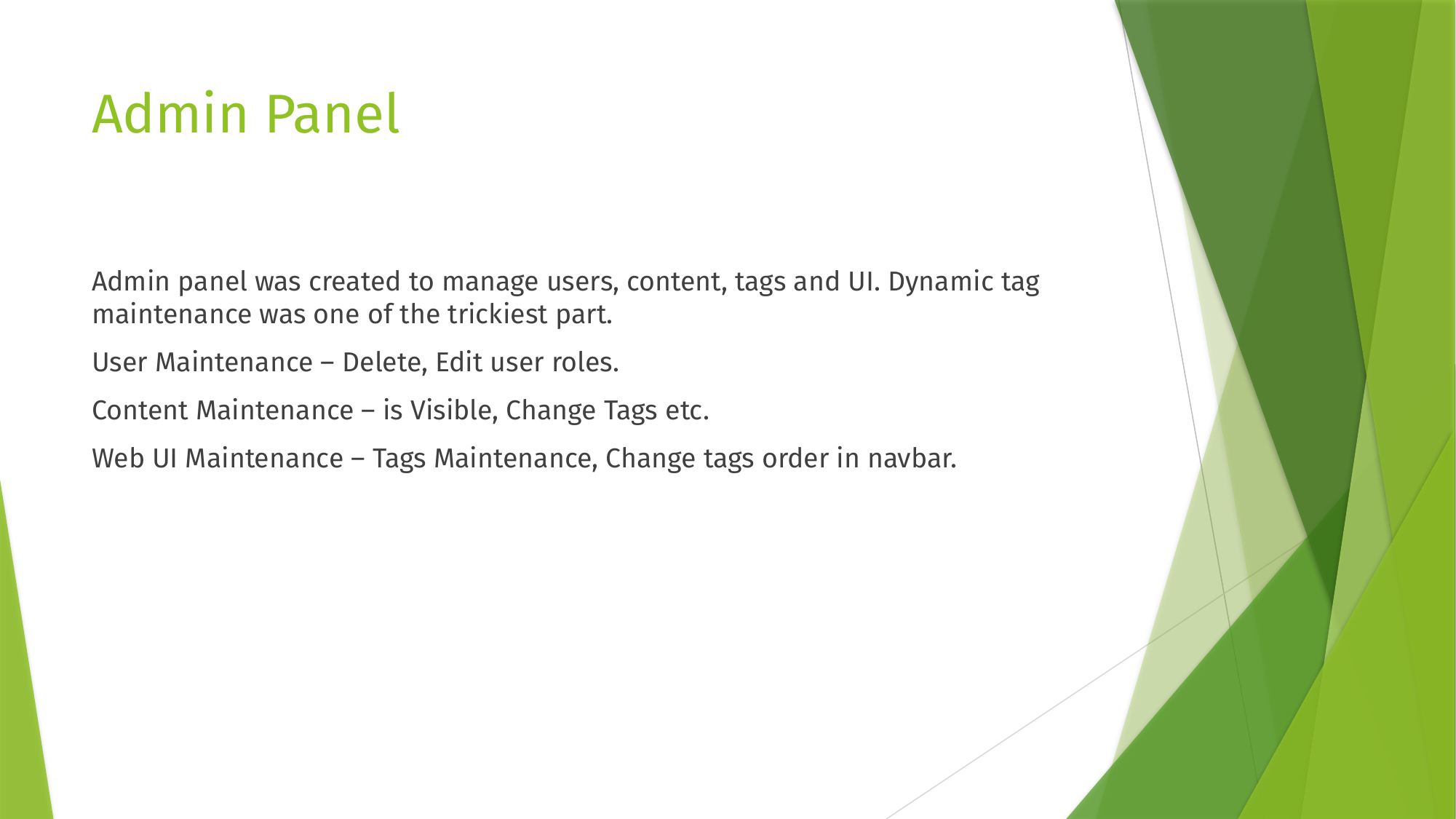

# Admin Panel
Admin panel was created to manage users, content, tags and UI. Dynamic tag maintenance was one of the trickiest part.
User Maintenance – Delete, Edit user roles.
Content Maintenance – is Visible, Change Tags etc.
Web UI Maintenance – Tags Maintenance, Change tags order in navbar.